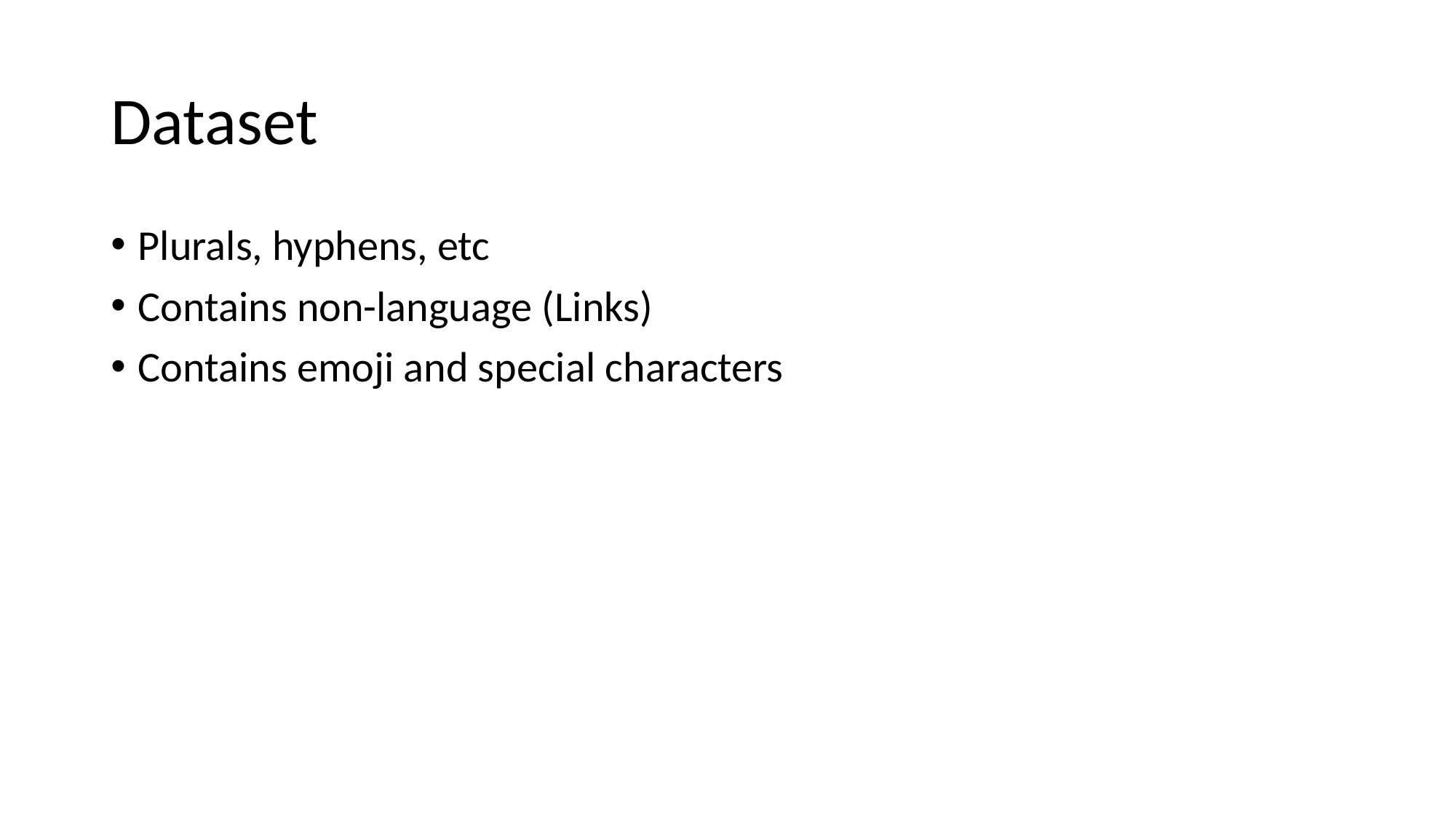

# Dataset
Plurals, hyphens, etc
Contains non-language (Links)
Contains emoji and special characters